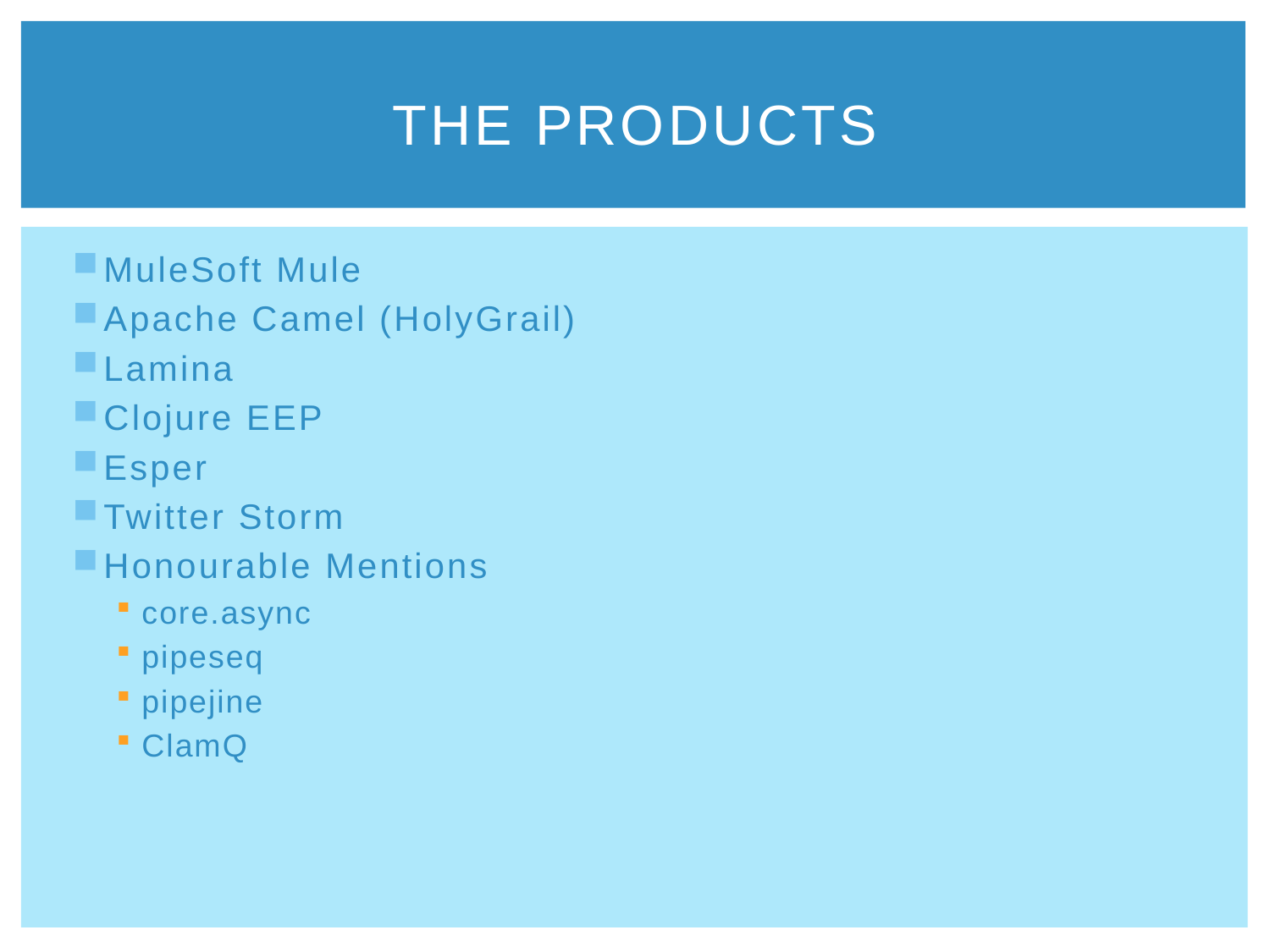

# The Products
MuleSoft Mule
Apache Camel (HolyGrail)
Lamina
Clojure EEP
Esper
Twitter Storm
Honourable Mentions
core.async
pipeseq
pipejine
ClamQ